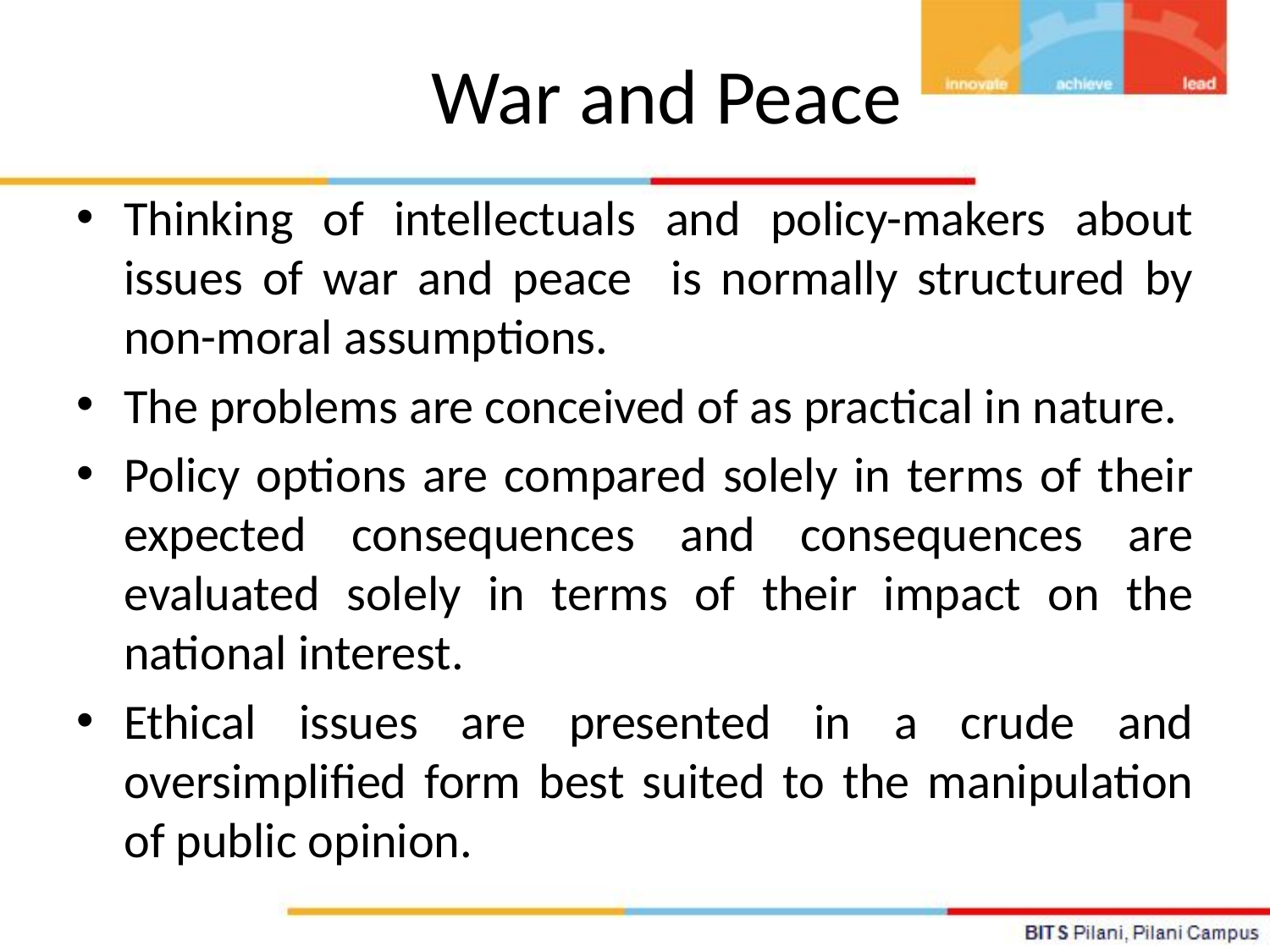

# War and Peace
Thinking of intellectuals and policy-makers about issues of war and peace  is normally structured by non-moral assumptions.
The problems are conceived of as practical in nature.
Policy options are compared solely in terms of their expected consequences and consequences are evaluated solely in terms of their impact on the national interest.
Ethical issues are presented in a crude and oversimplified form best suited to the manipulation of public opinion.